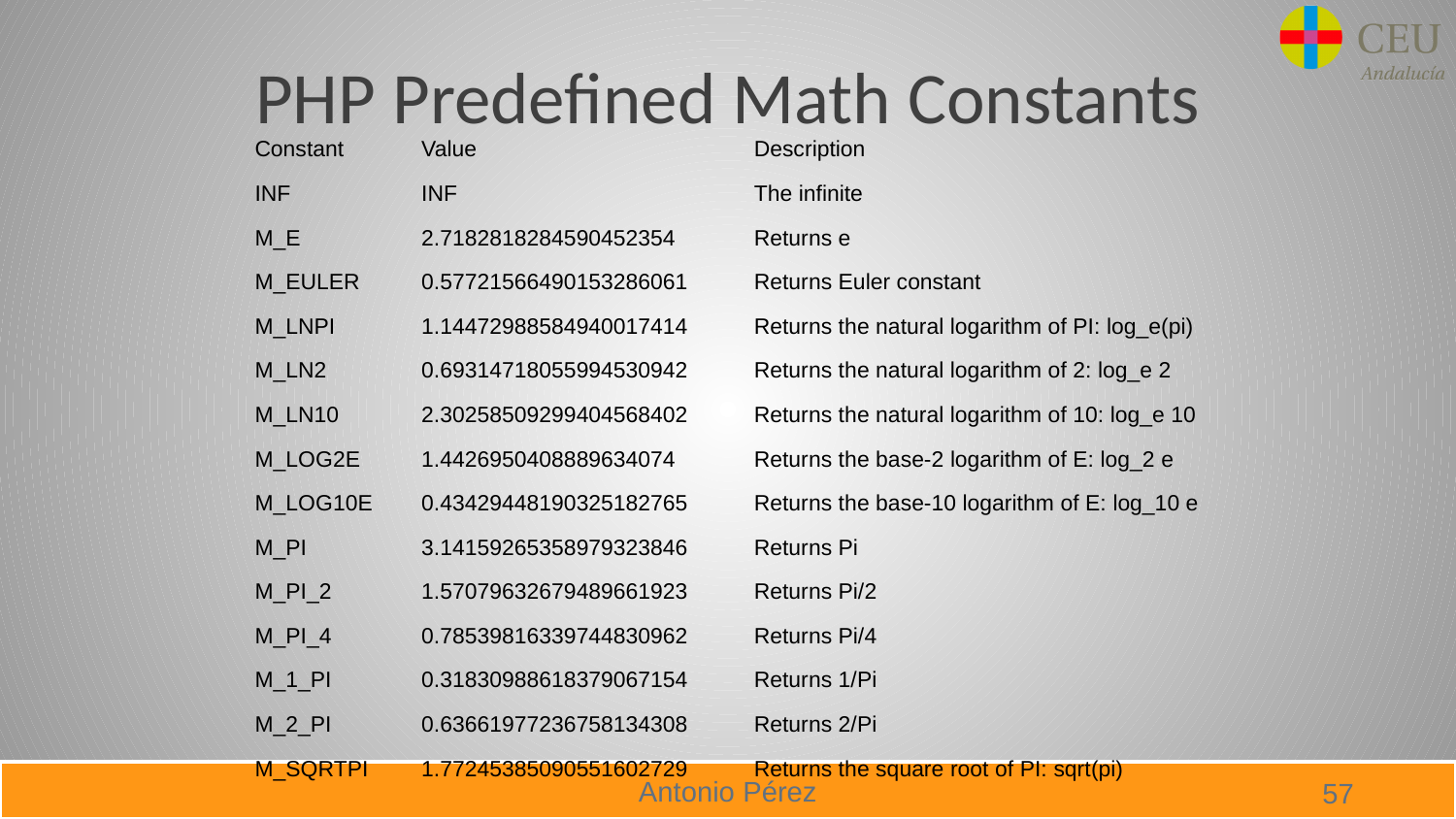

# PHP Predefined Math Constants
| Constant | Value | Description |
| --- | --- | --- |
| INF | INF | The infinite |
| M\_E | 2.7182818284590452354 | Returns e |
| M\_EULER | 0.57721566490153286061 | Returns Euler constant |
| M\_LNPI | 1.14472988584940017414 | Returns the natural logarithm of PI: log\_e(pi) |
| M\_LN2 | 0.69314718055994530942 | Returns the natural logarithm of 2: log\_e 2 |
| M\_LN10 | 2.30258509299404568402 | Returns the natural logarithm of 10: log\_e 10 |
| M\_LOG2E | 1.4426950408889634074 | Returns the base-2 logarithm of E: log\_2 e |
| M\_LOG10E | 0.43429448190325182765 | Returns the base-10 logarithm of E: log\_10 e |
| M\_PI | 3.14159265358979323846 | Returns Pi |
| M\_PI\_2 | 1.57079632679489661923 | Returns Pi/2 |
| M\_PI\_4 | 0.78539816339744830962 | Returns Pi/4 |
| M\_1\_PI | 0.31830988618379067154 | Returns 1/Pi |
| M\_2\_PI | 0.63661977236758134308 | Returns 2/Pi |
| M\_SQRTPI | 1.77245385090551602729 | Returns the square root of PI: sqrt(pi) |